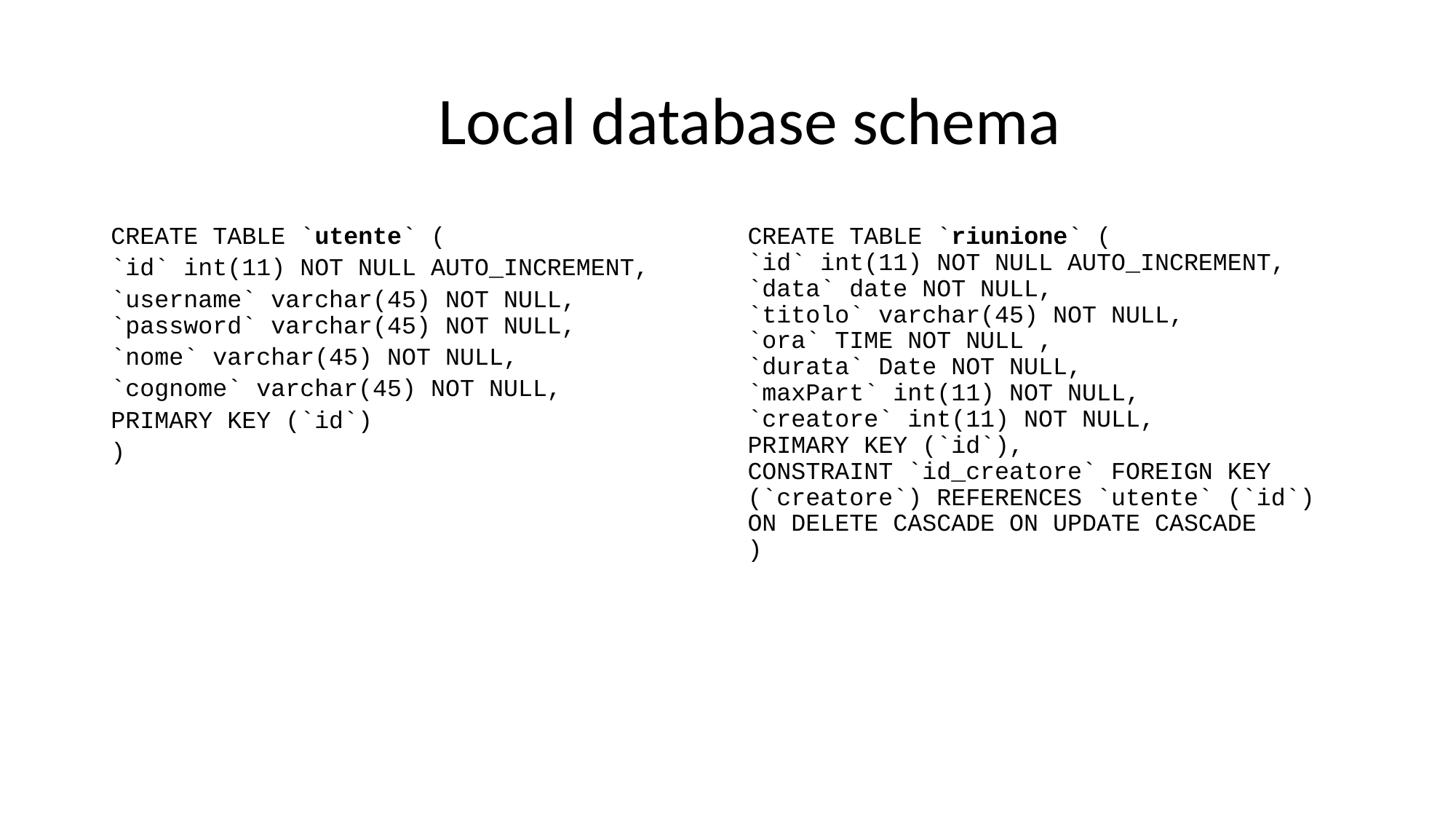

# Local database schema
CREATE TABLE `utente` (
`id` int(11) NOT NULL AUTO_INCREMENT,
`username` varchar(45) NOT NULL,  `password` varchar(45) NOT NULL,
`nome` varchar(45) NOT NULL,
`cognome` varchar(45) NOT NULL,
PRIMARY KEY (`id`)
)

CREATE TABLE `riunione` (
`id` int(11) NOT NULL AUTO_INCREMENT,  `data` date NOT NULL,
`titolo` varchar(45) NOT NULL,
`ora` TIME NOT NULL ,
`durata` Date NOT NULL,
`maxPart` int(11) NOT NULL,
`creatore` int(11) NOT NULL,
PRIMARY KEY (`id`),
CONSTRAINT `id_creatore` FOREIGN KEY (`creatore`) REFERENCES `utente` (`id`) ON DELETE CASCADE ON UPDATE CASCADE
)